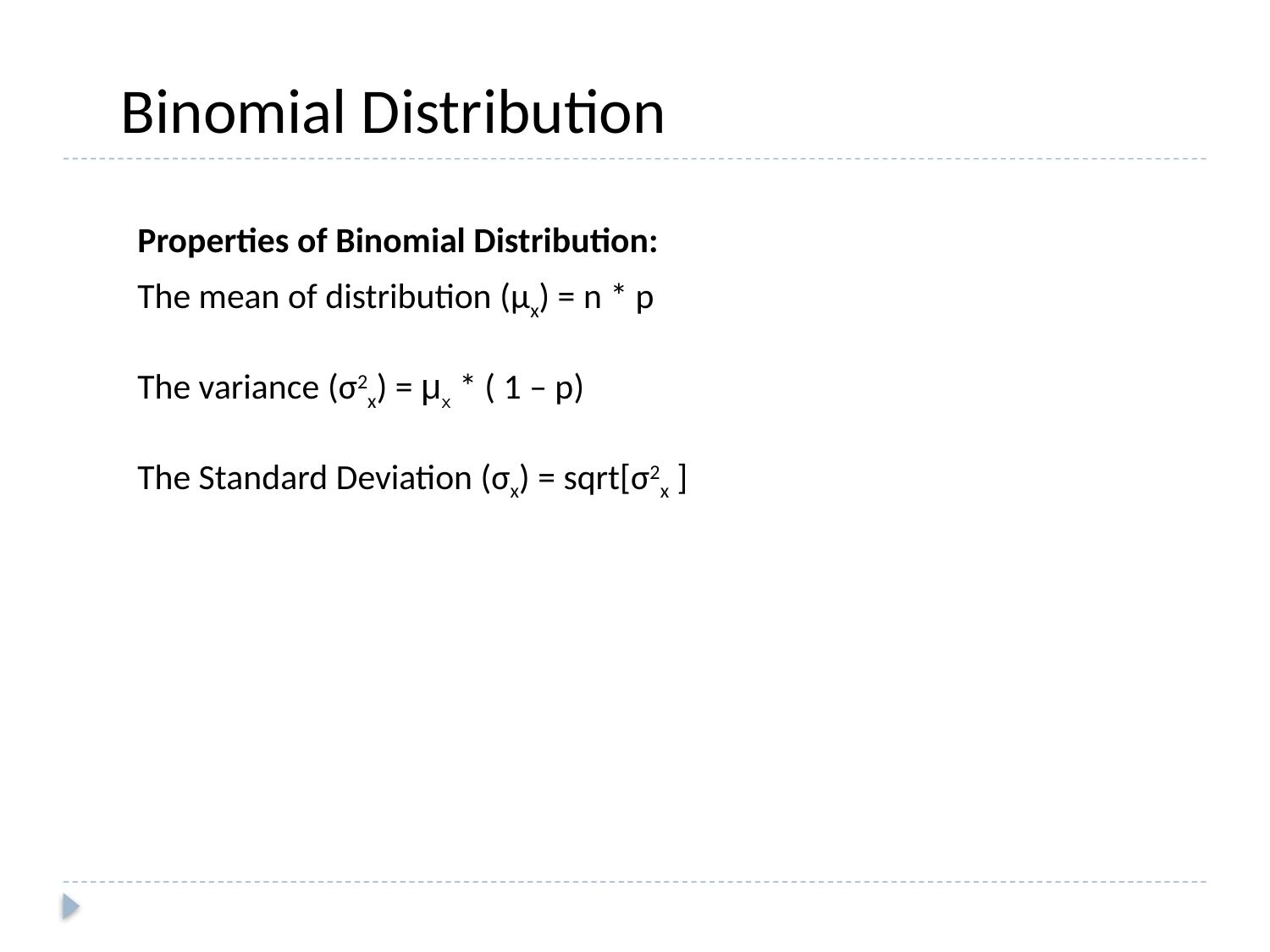

Binomial Distribution
Properties of Binomial Distribution:
The mean of distribution (μx) = n * p

The variance (σ2x) = μx * ( 1 – p)

The Standard Deviation (σx) = sqrt[σ2x ]